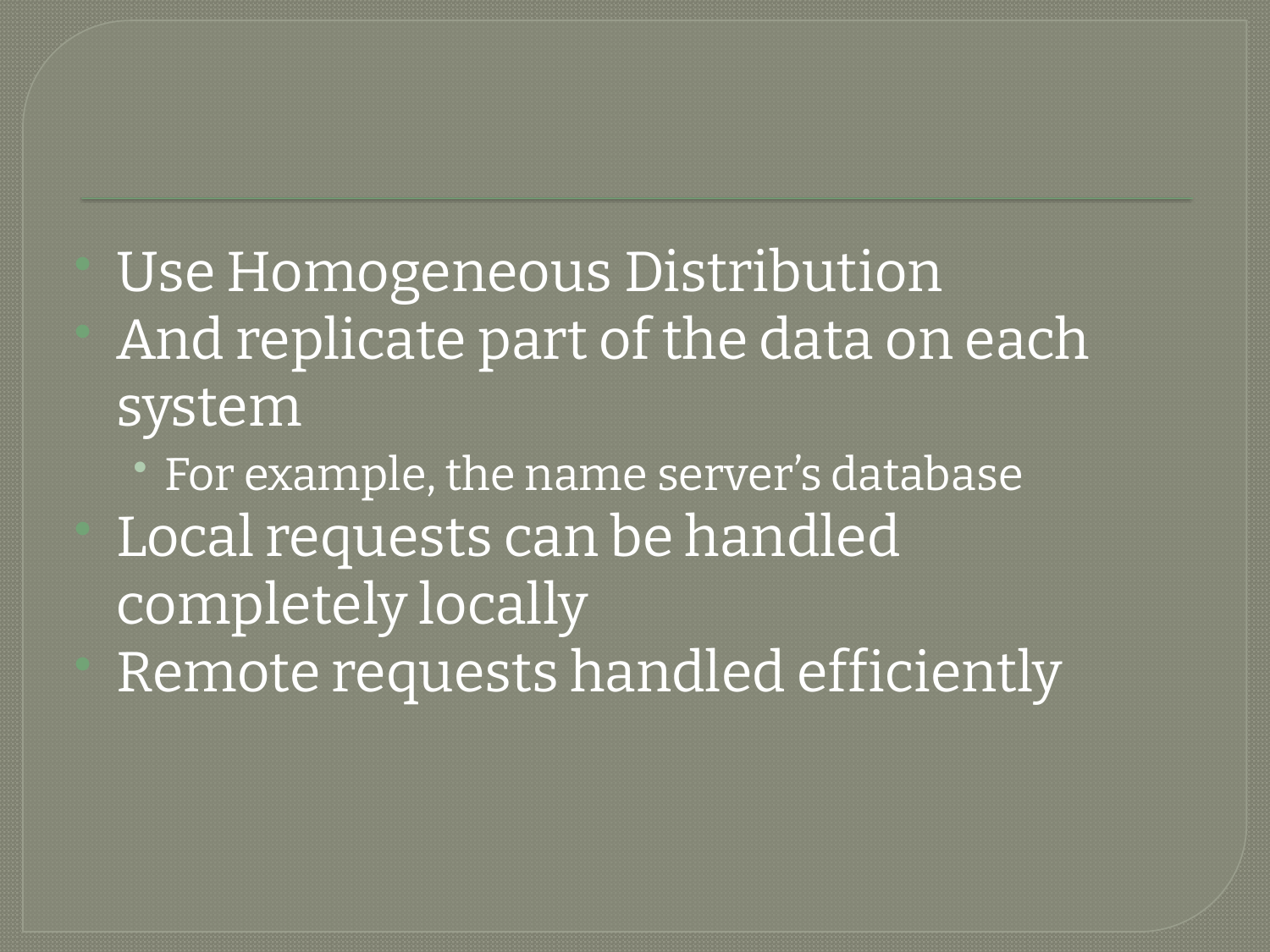

#
Use Homogeneous Distribution
And replicate part of the data on each system
For example, the name server’s database
Local requests can be handled completely locally
Remote requests handled efficiently